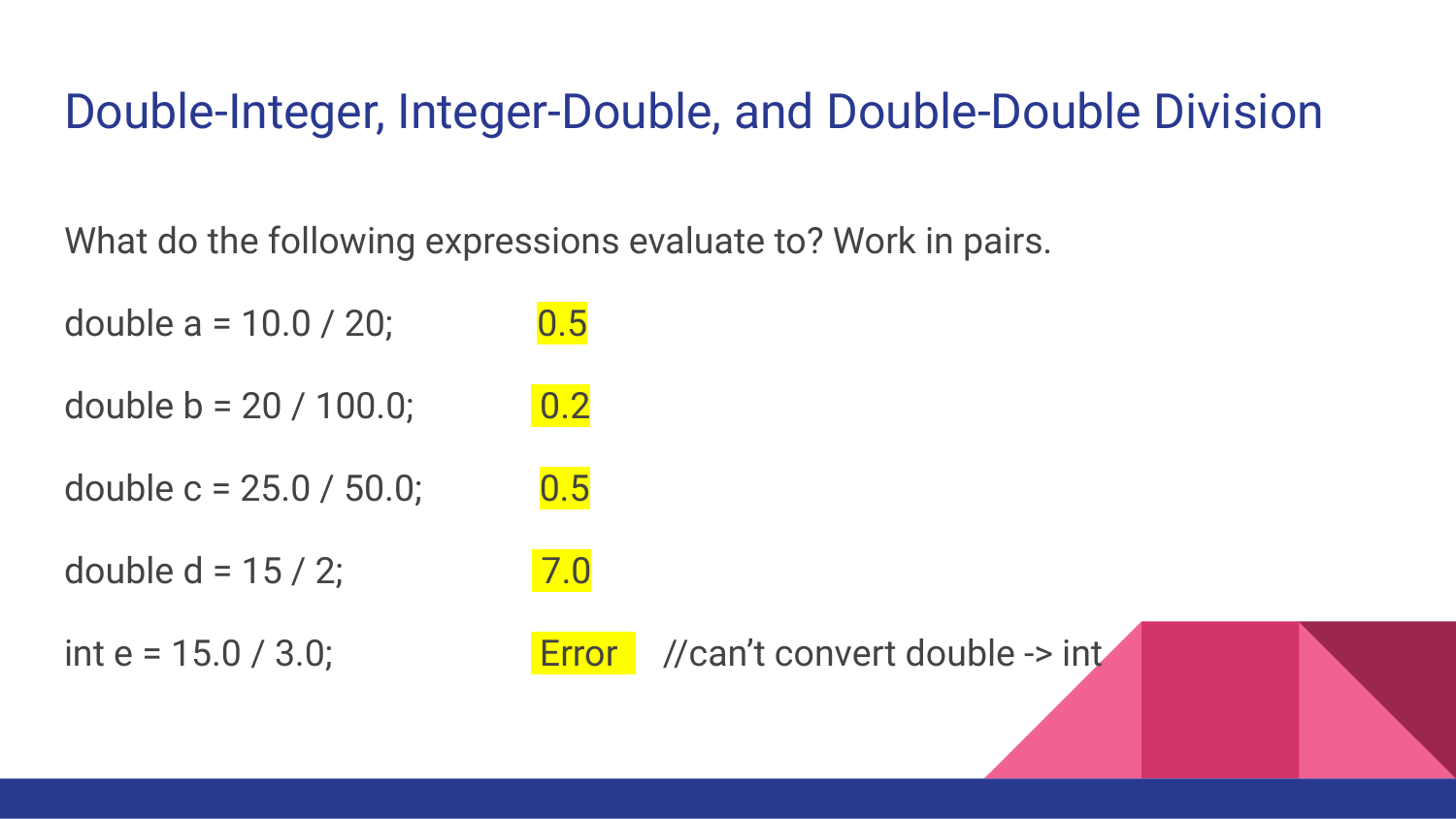

# Double-Integer, Integer-Double, and Double-Double Division
What do the following expressions evaluate to? Work in pairs.
double a = 10.0 / 20;                0.5
double b = 20 / 100.0;              0.2
double c = 25.0 / 50.0;             0.5
double d = 15 / 2;                      7.0
int e = 15.0 / 3.0;                       Error     //can’t convert double -> int